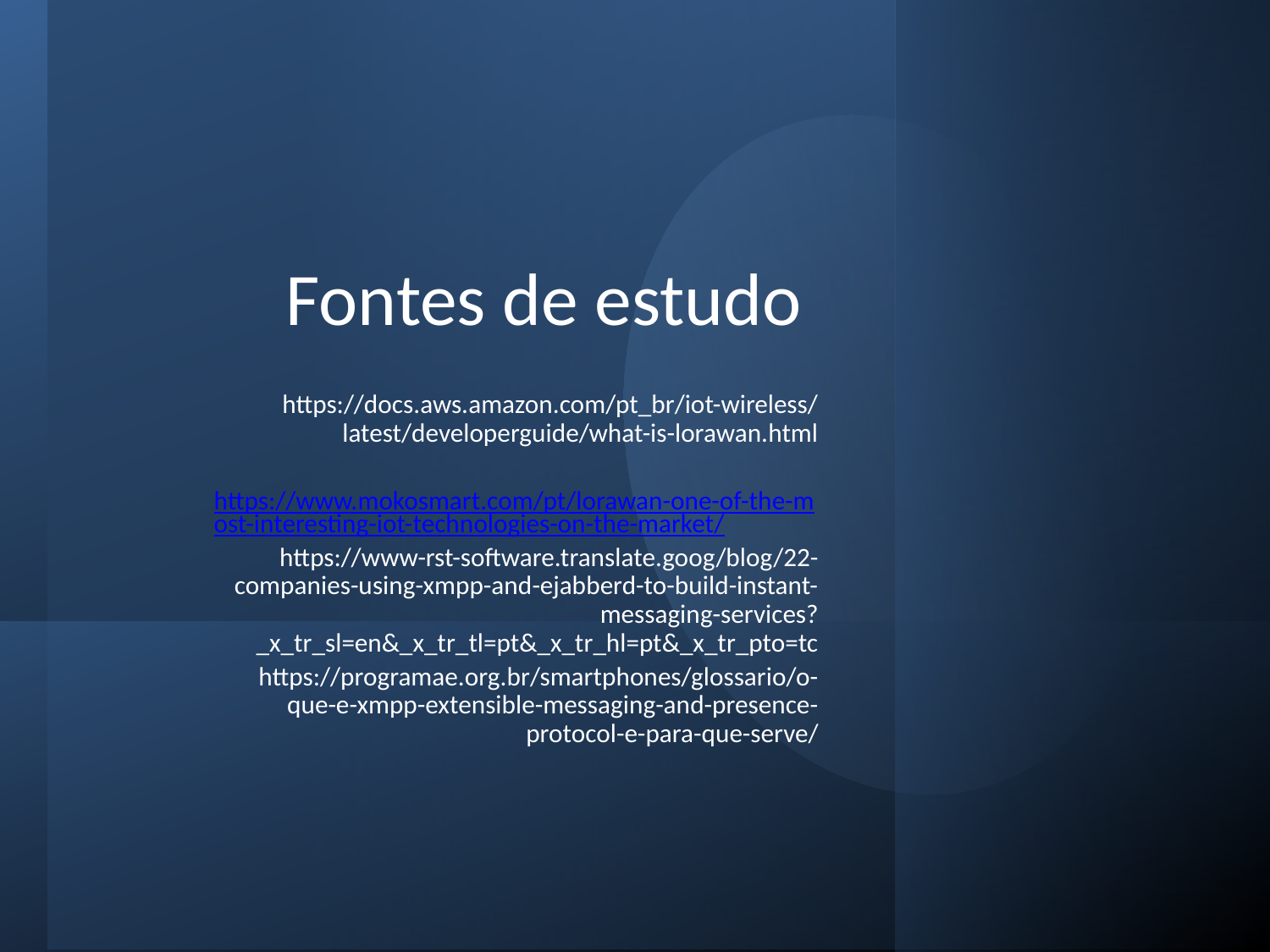

# Fontes de estudo

https://docs.aws.amazon.com/pt_br/iot-wireless/latest/developerguide/what-is-lorawan.html

https://www.mokosmart.com/pt/lorawan-one-of-the-most-interesting-iot-technologies-on-the-market/
https://www-rst-software.translate.goog/blog/22-companies-using-xmpp-and-ejabberd-to-build-instant-messaging-services?_x_tr_sl=en&_x_tr_tl=pt&_x_tr_hl=pt&_x_tr_pto=tc
https://programae.org.br/smartphones/glossario/o-que-e-xmpp-extensible-messaging-and-presence-protocol-e-para-que-serve/